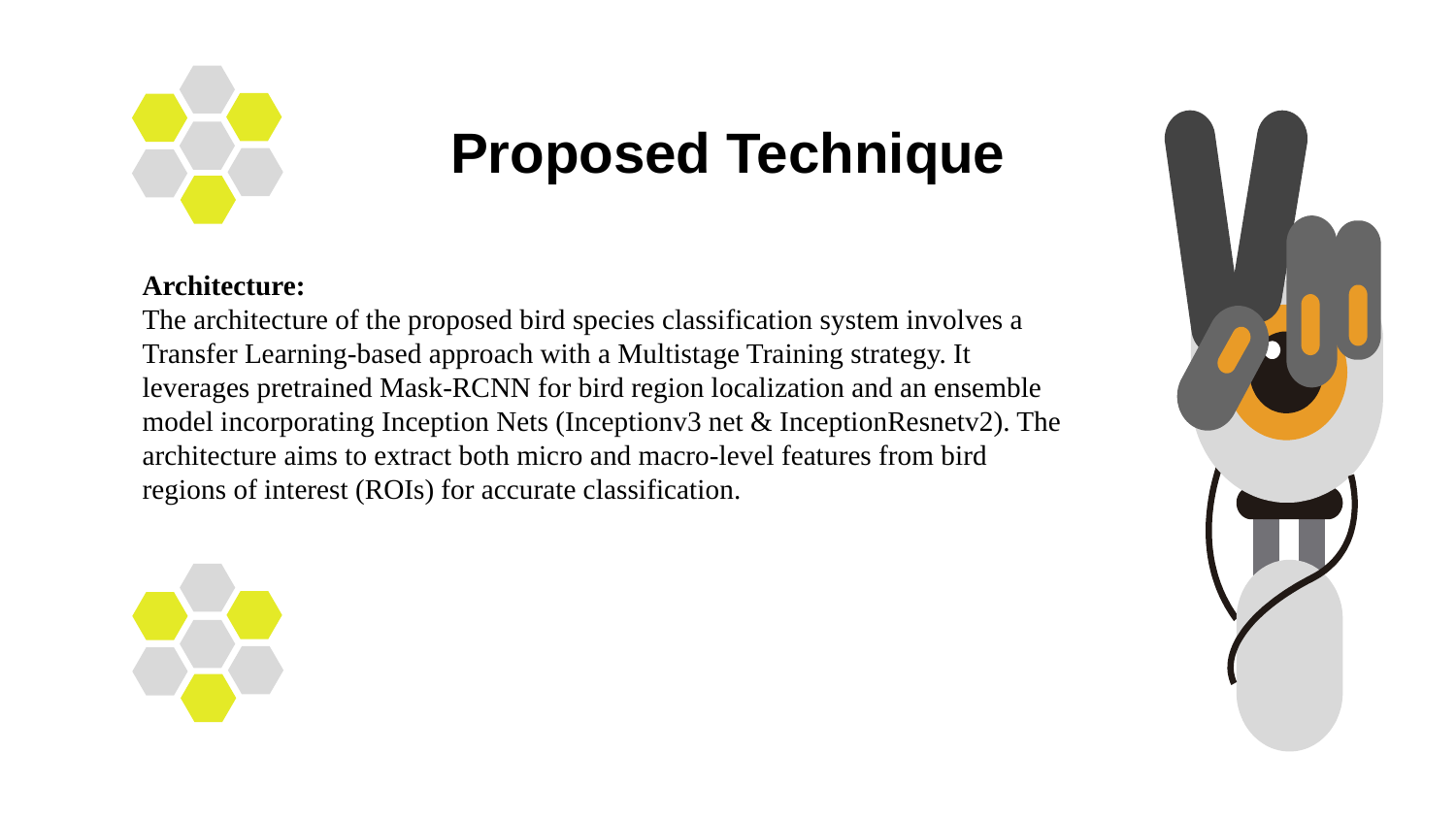

# Proposed Technique
Architecture:
The architecture of the proposed bird species classification system involves a Transfer Learning-based approach with a Multistage Training strategy. It leverages pretrained Mask-RCNN for bird region localization and an ensemble model incorporating Inception Nets (Inceptionv3 net & InceptionResnetv2). The architecture aims to extract both micro and macro-level features from bird regions of interest (ROIs) for accurate classification.